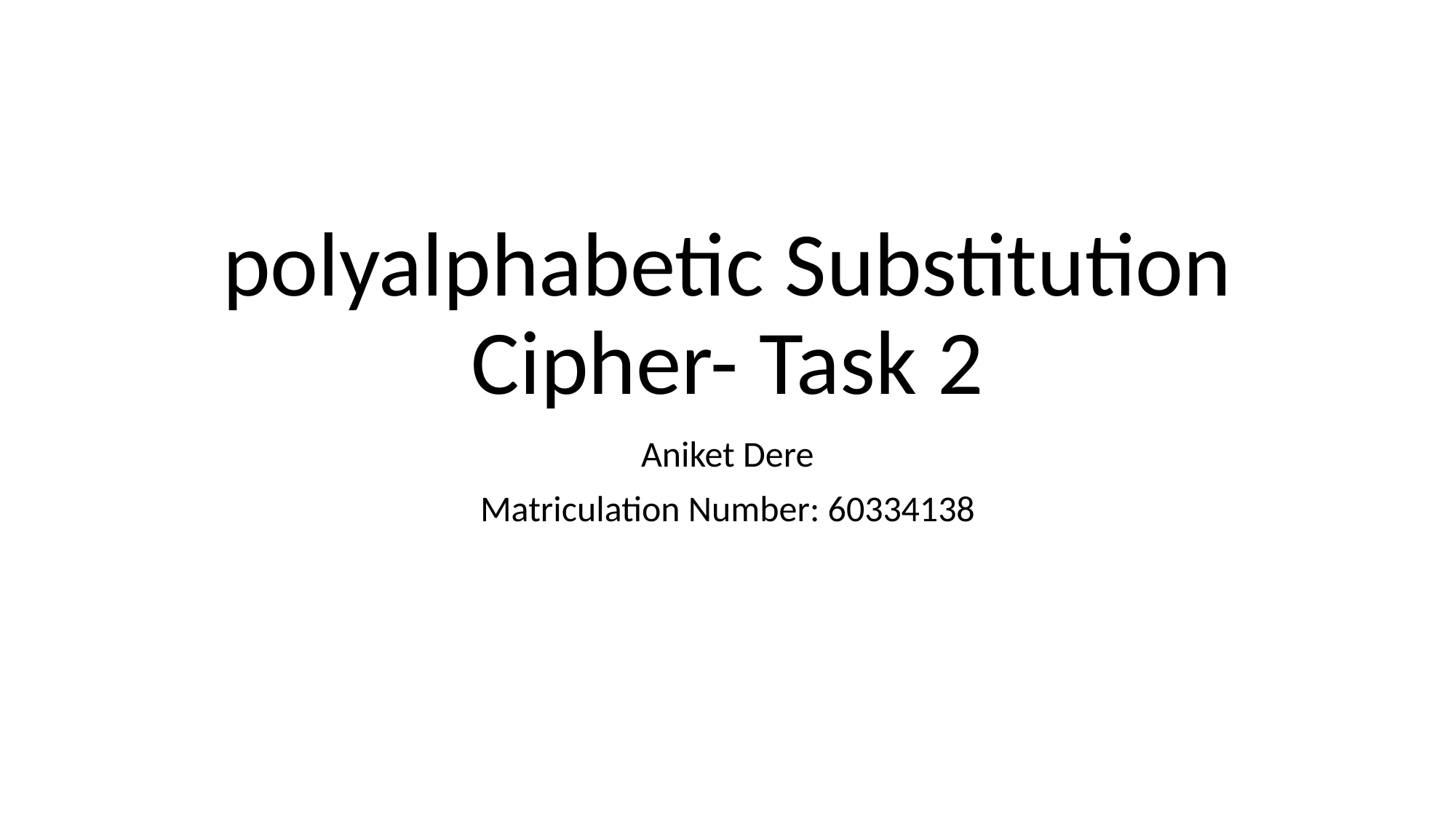

# polyalphabetic Substitution Cipher- Task 2
Aniket Dere
Matriculation Number: 60334138